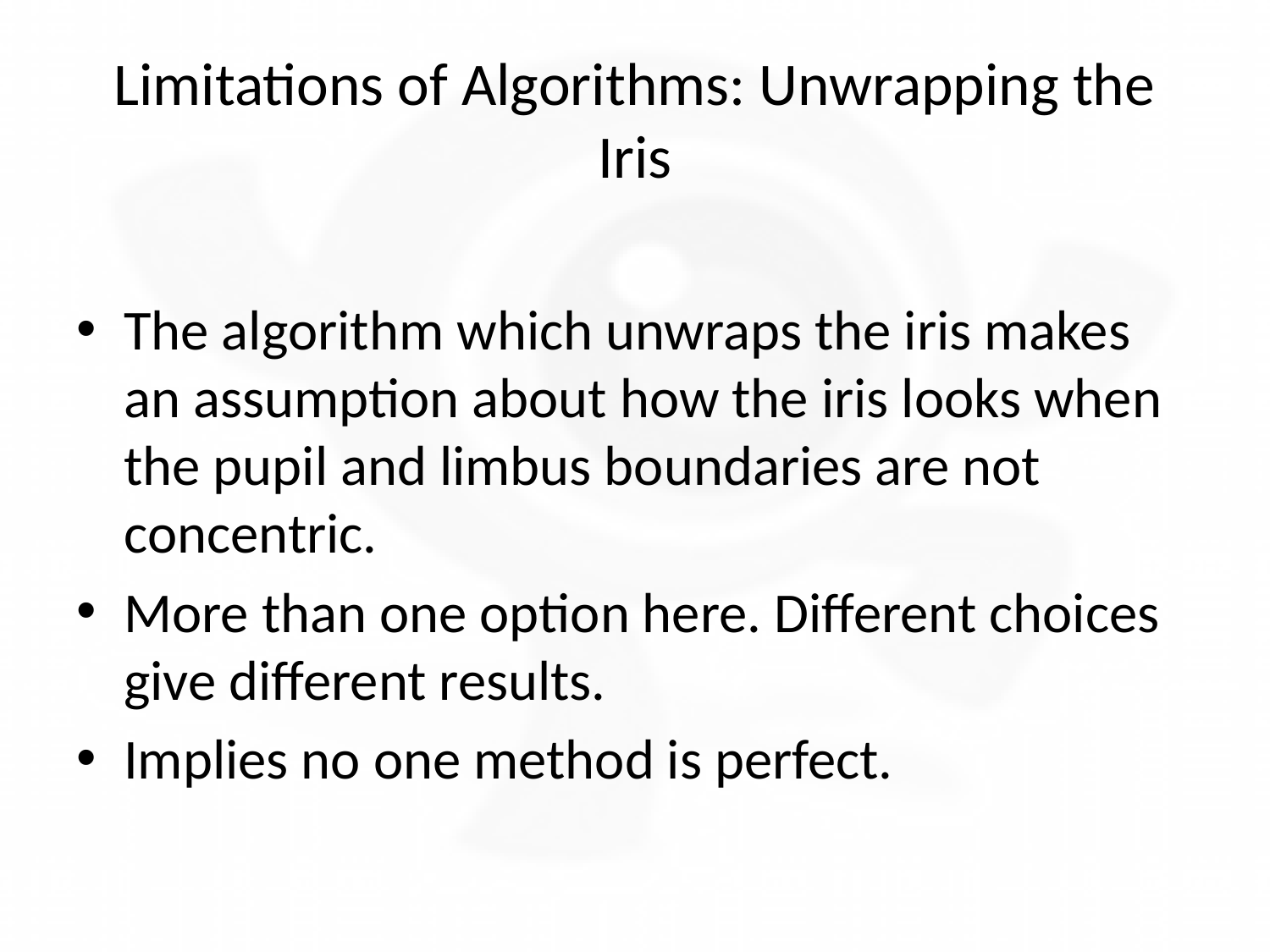

# Limitations of Algorithms: Unwrapping the Iris
The algorithm which unwraps the iris makes an assumption about how the iris looks when the pupil and limbus boundaries are not concentric.
More than one option here. Different choices give different results.
Implies no one method is perfect.